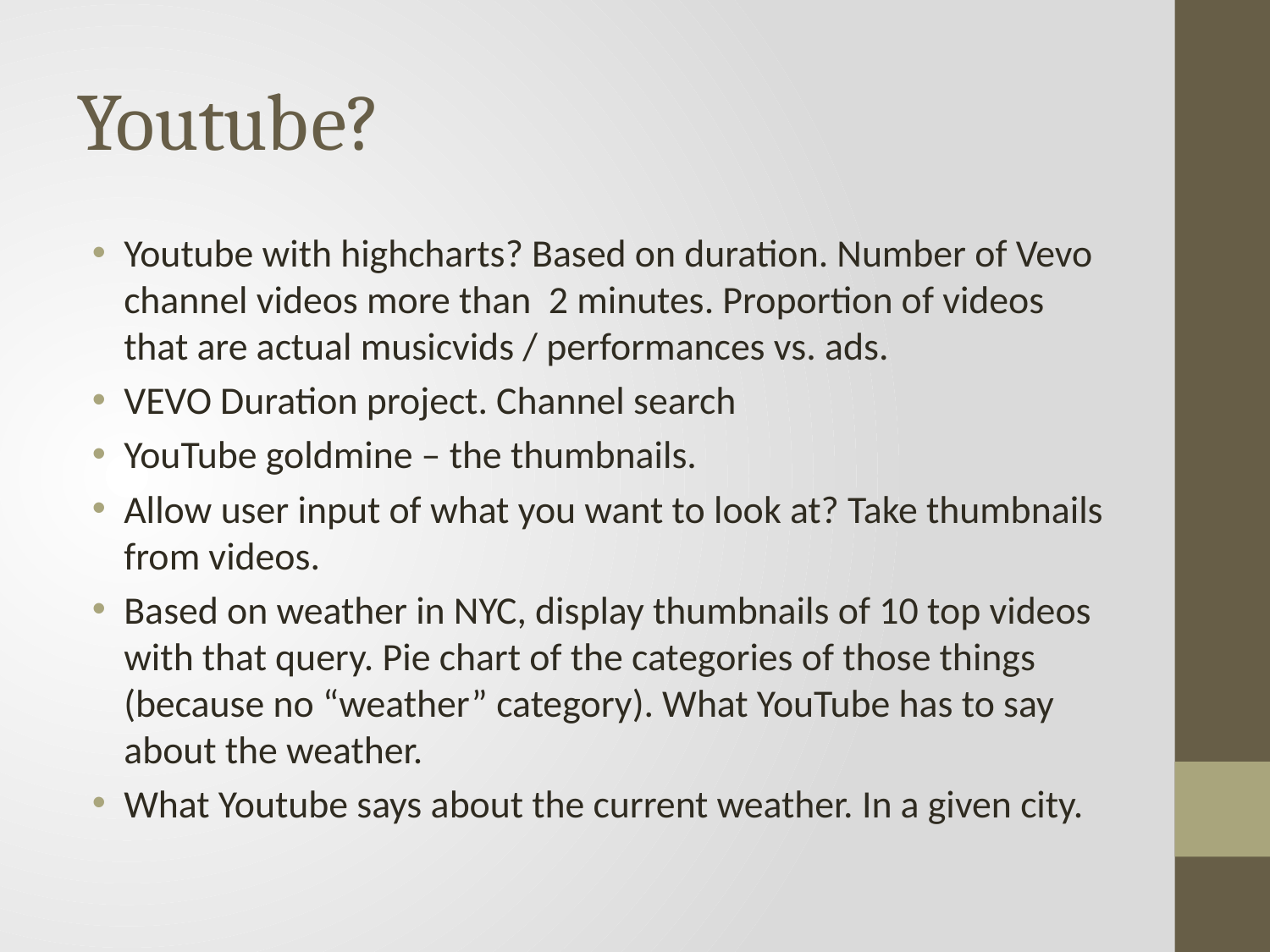

# Youtube?
Youtube with highcharts? Based on duration. Number of Vevo channel videos more than  2 minutes. Proportion of videos that are actual musicvids / performances vs. ads.
VEVO Duration project. Channel search
YouTube goldmine – the thumbnails.
Allow user input of what you want to look at? Take thumbnails from videos.
Based on weather in NYC, display thumbnails of 10 top videos with that query. Pie chart of the categories of those things (because no “weather” category). What YouTube has to say about the weather.
What Youtube says about the current weather. In a given city.